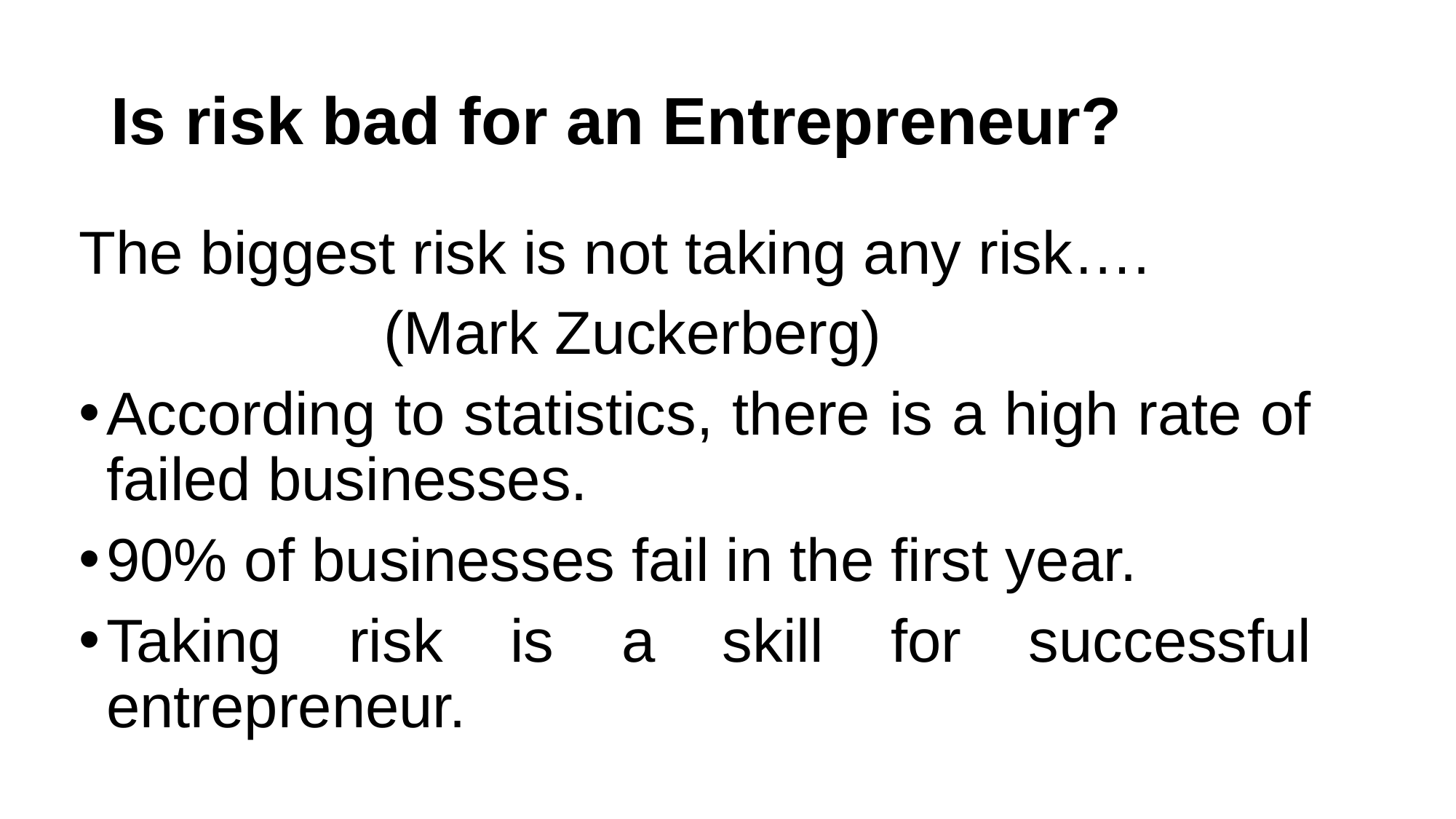

# Is risk bad for an Entrepreneur?
The biggest risk is not taking any risk….
                  (Mark Zuckerberg)
According to statistics, there is a high rate of failed businesses.
90% of businesses fail in the first year.
Taking risk is a skill for successful entrepreneur.